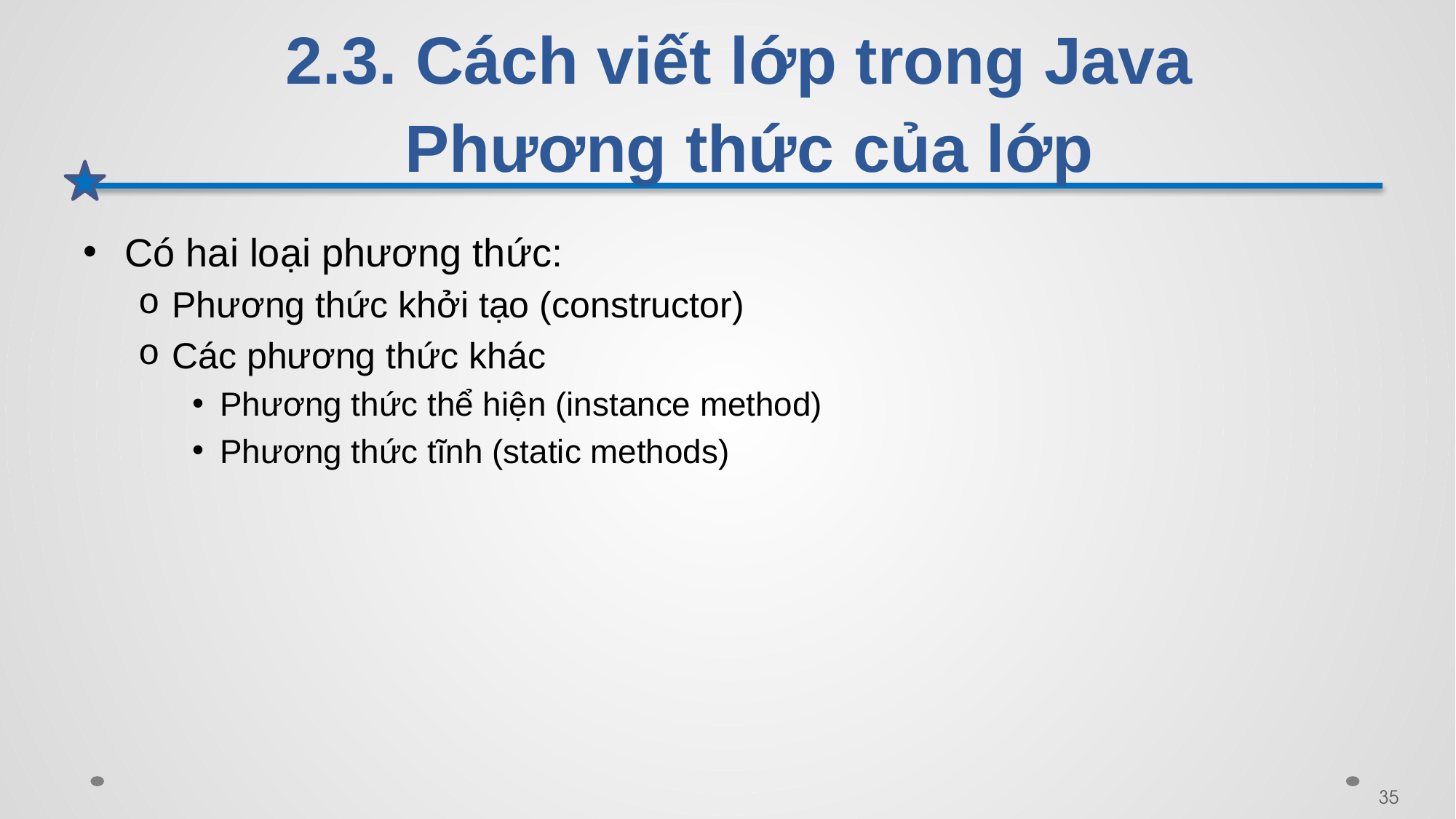

# 2.3. Cách viết lớp trong Java Phương thức của lớp
Có hai loại phương thức:
Phương thức khởi tạo (constructor)
Các phương thức khác
Phương thức thể hiện (instance method)
Phương thức tĩnh (static methods)
35